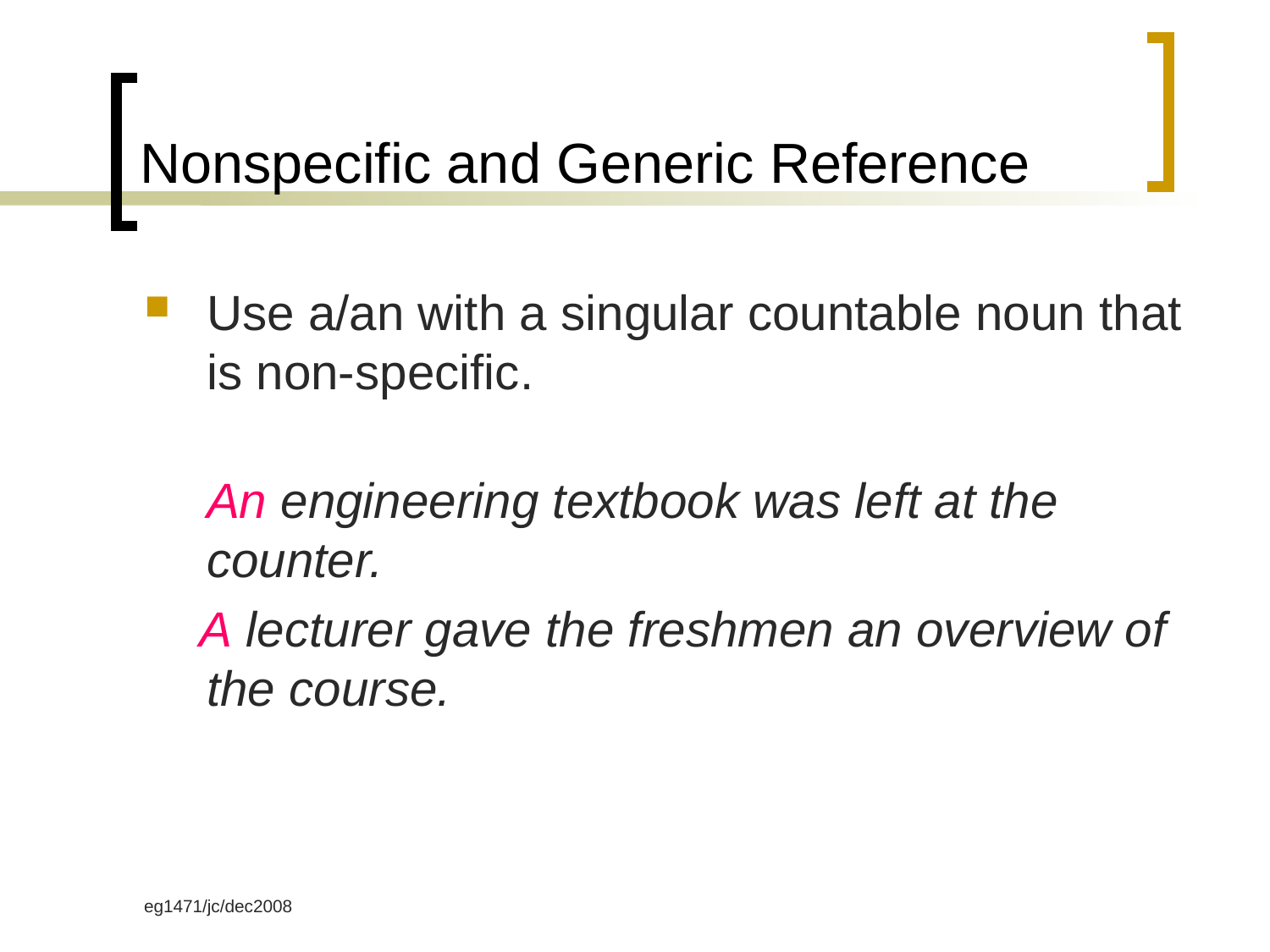

# Nonspecific and Generic Reference
Use a/an with a singular countable noun that is non-specific.
An engineering textbook was left at the counter.
    A lecturer gave the freshmen an overview of the course.
eg1471/jc/dec2008